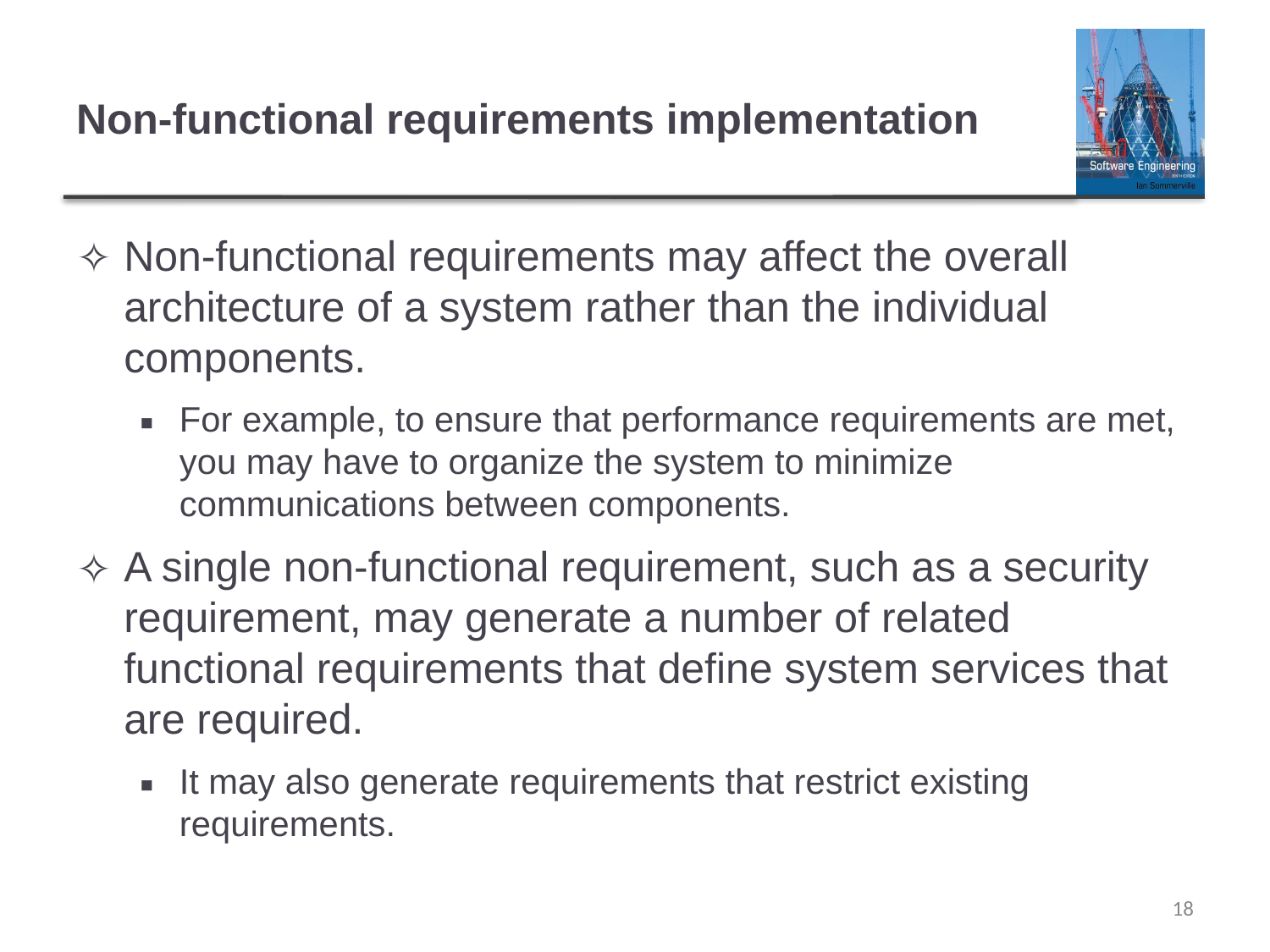

# Non-functional requirements implementation
Non-functional requirements may affect the overall architecture of a system rather than the individual components.
For example, to ensure that performance requirements are met, you may have to organize the system to minimize communications between components.
A single non-functional requirement, such as a security requirement, may generate a number of related functional requirements that define system services that are required.
It may also generate requirements that restrict existing requirements.
18